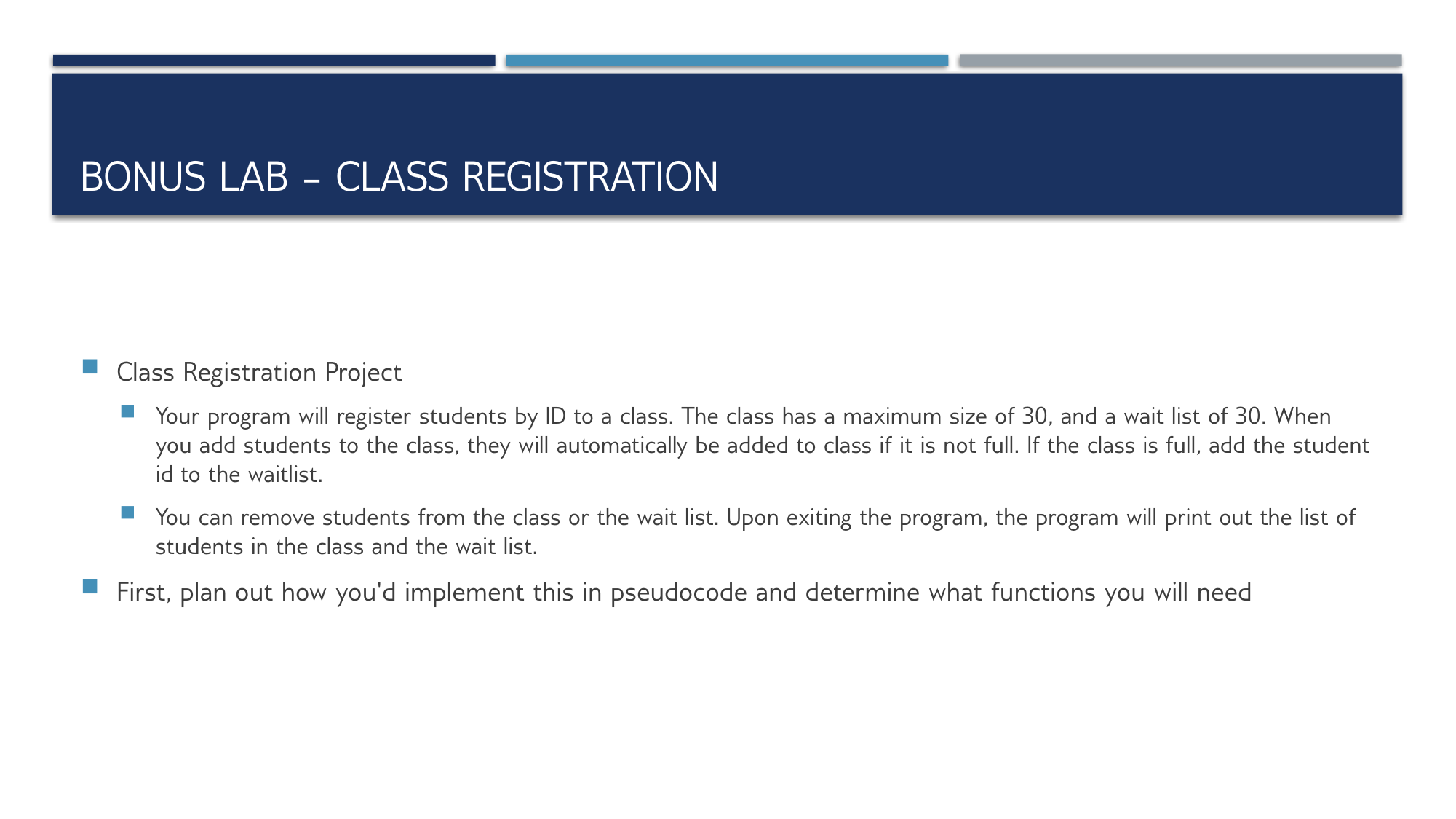

# Bonus lab – class registration
Class Registration Project
Your program will register students by ID to a class. The class has a maximum size of 30, and a wait list of 30. When you add students to the class, they will automatically be added to class if it is not full. If the class is full, add the student id to the waitlist.
You can remove students from the class or the wait list. Upon exiting the program, the program will print out the list of students in the class and the wait list.
First, plan out how you'd implement this in pseudocode and determine what functions you will need